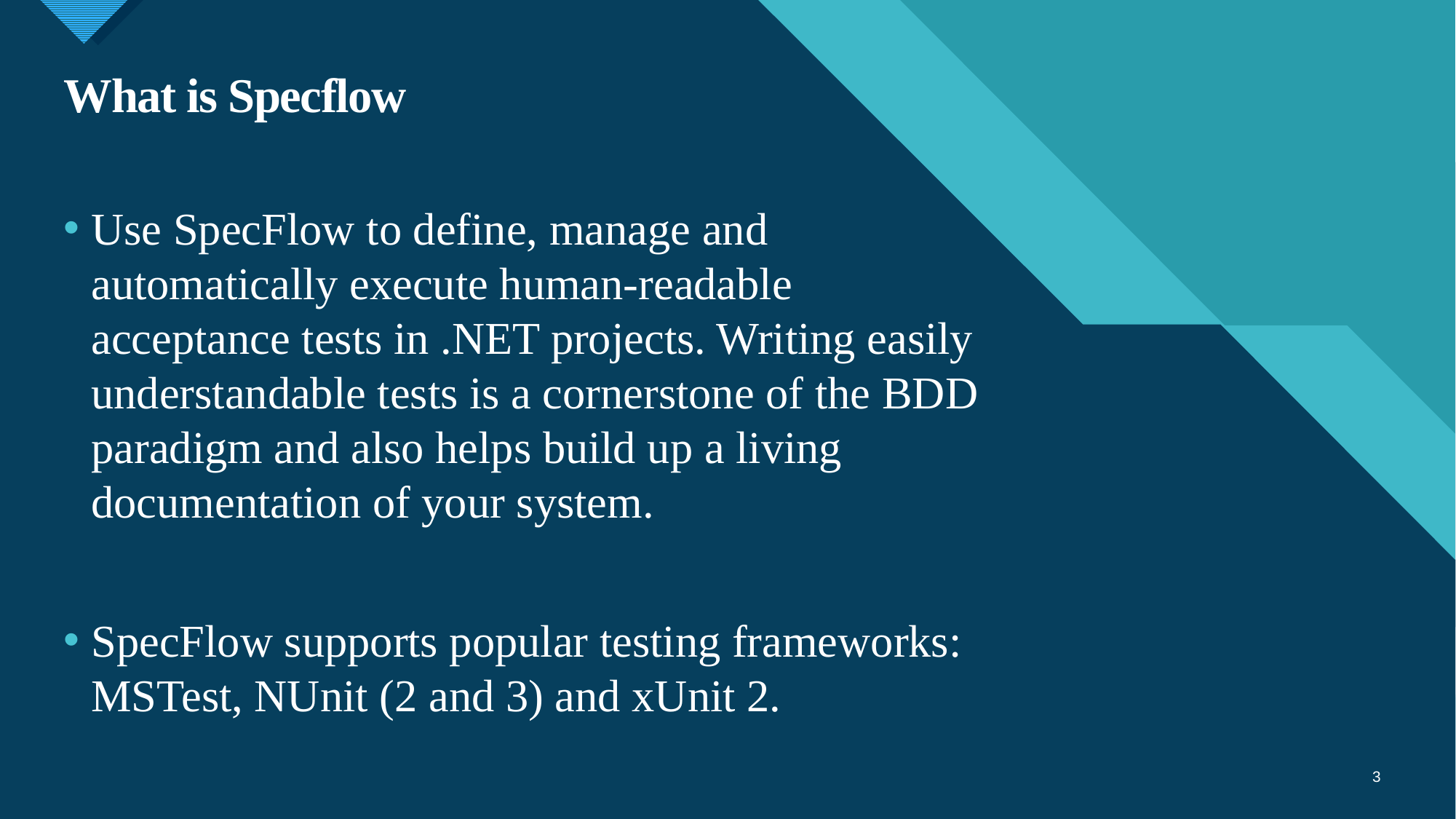

# What is Specflow
Use SpecFlow to define, manage and automatically execute human-readable acceptance tests in .NET projects. Writing easily understandable tests is a cornerstone of the BDD paradigm and also helps build up a living documentation of your system.

SpecFlow supports popular testing frameworks: MSTest, NUnit (2 and 3) and xUnit 2.
3